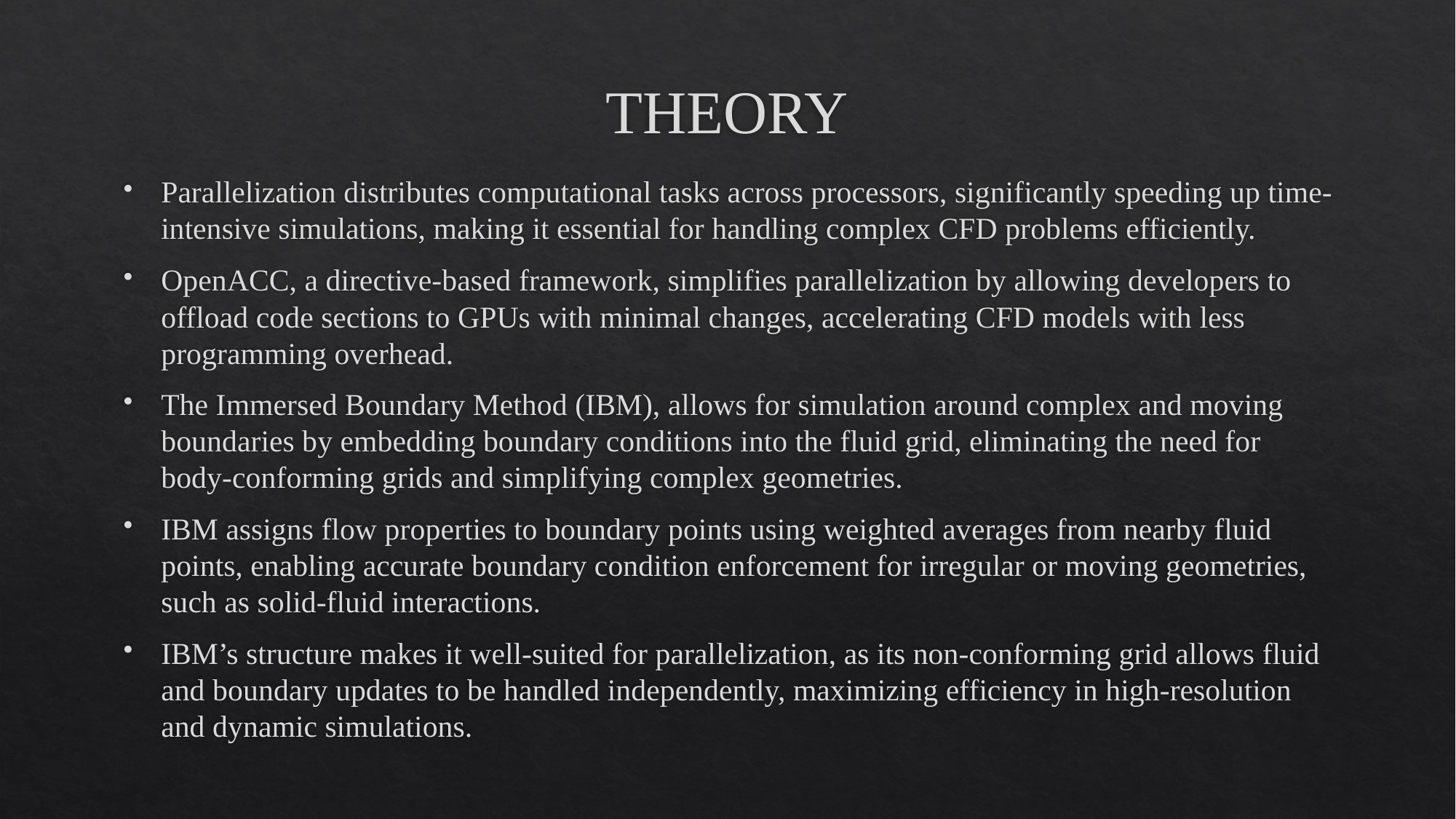

# THEORY
Parallelization distributes computational tasks across processors, significantly speeding up time-intensive simulations, making it essential for handling complex CFD problems efficiently.
OpenACC, a directive-based framework, simplifies parallelization by allowing developers to offload code sections to GPUs with minimal changes, accelerating CFD models with less programming overhead.
The Immersed Boundary Method (IBM), allows for simulation around complex and moving boundaries by embedding boundary conditions into the fluid grid, eliminating the need for body-conforming grids and simplifying complex geometries.
IBM assigns flow properties to boundary points using weighted averages from nearby fluid points, enabling accurate boundary condition enforcement for irregular or moving geometries, such as solid-fluid interactions.
IBM’s structure makes it well-suited for parallelization, as its non-conforming grid allows fluid and boundary updates to be handled independently, maximizing efficiency in high-resolution and dynamic simulations.